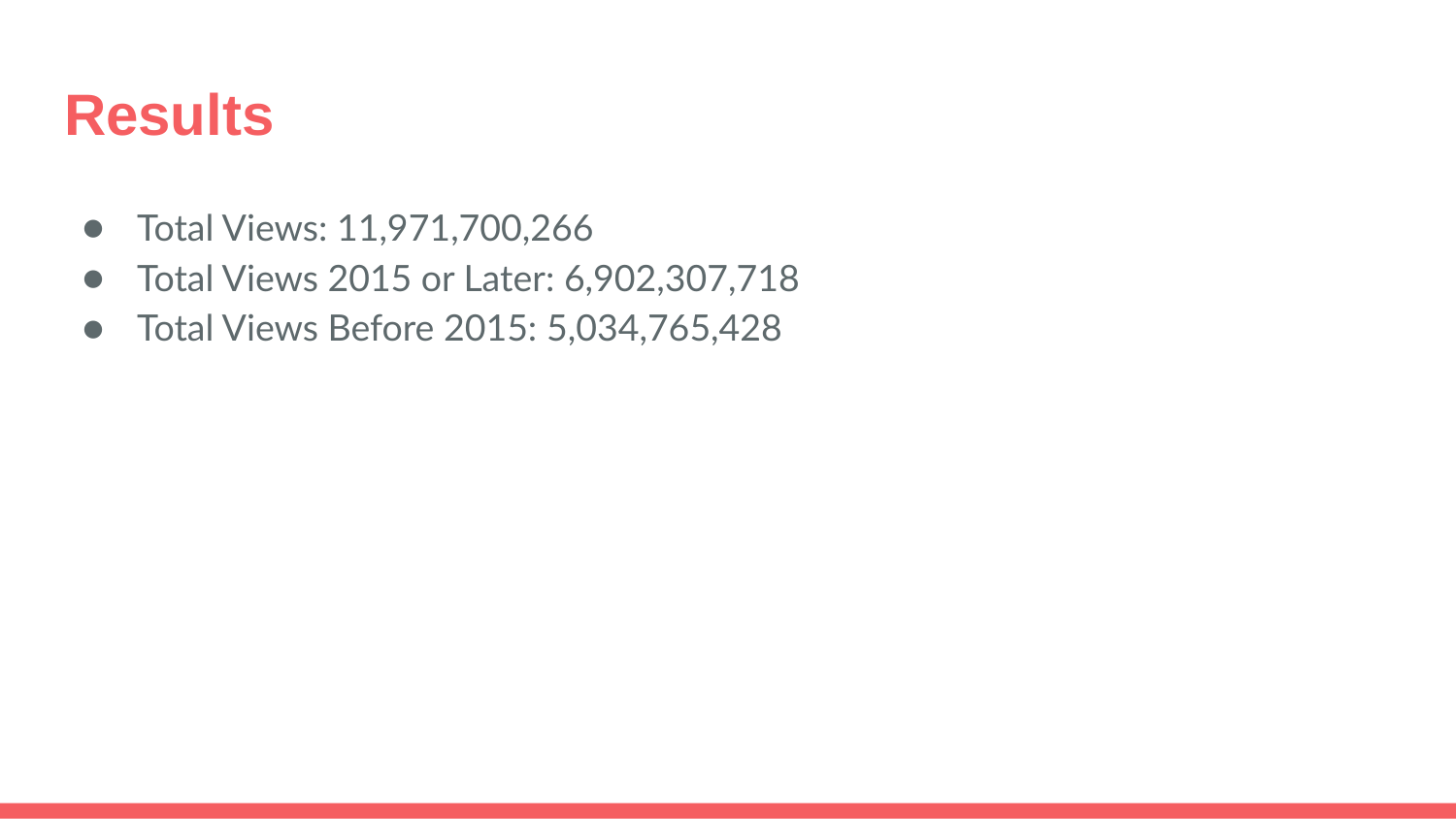

# Results
Total Views: 11,971,700,266
Total Views 2015 or Later: 6,902,307,718
Total Views Before 2015: 5,034,765,428